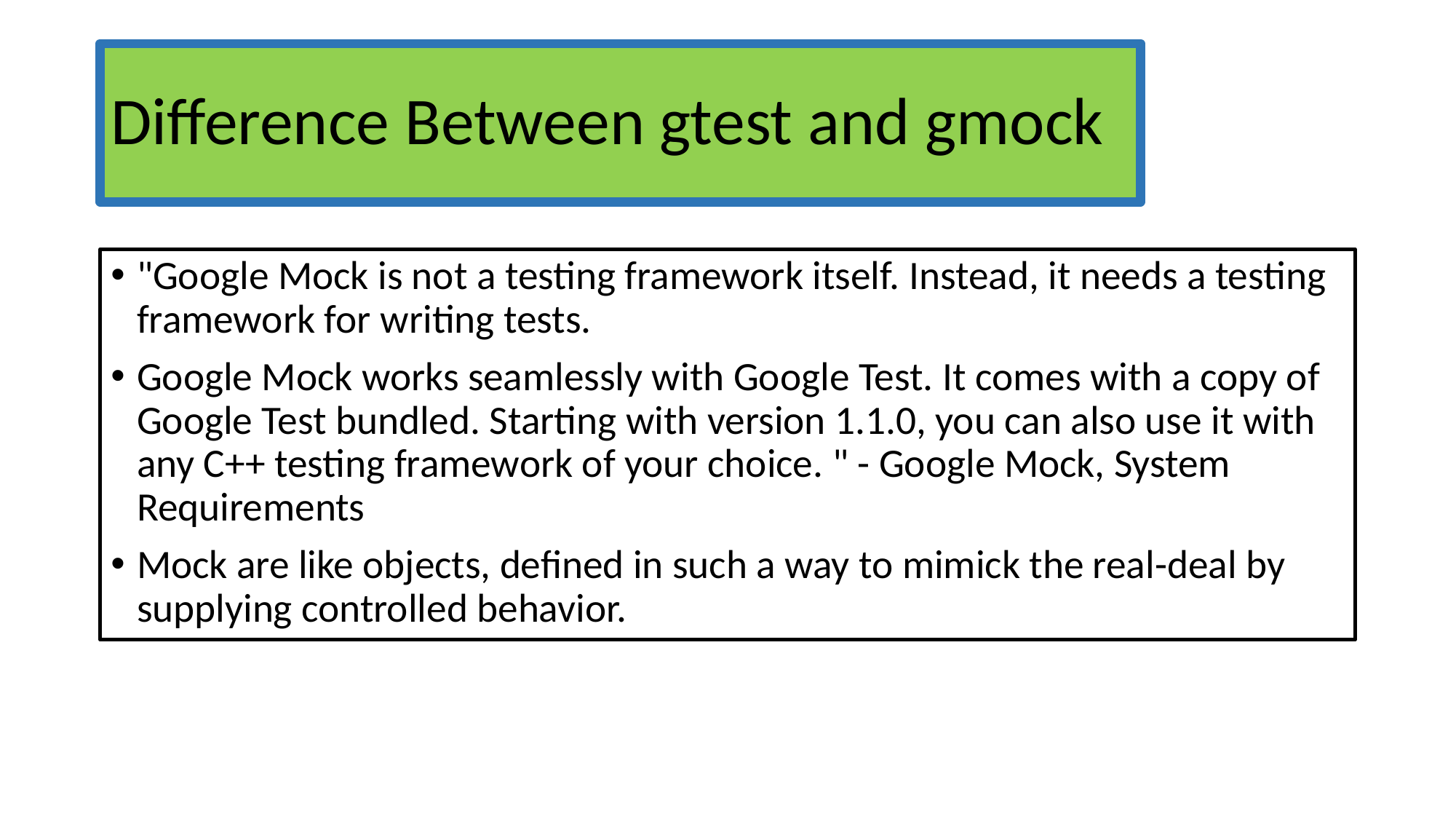

# Difference Between gtest and gmock
"Google Mock is not a testing framework itself. Instead, it needs a testing framework for writing tests.
Google Mock works seamlessly with Google Test. It comes with a copy of Google Test bundled. Starting with version 1.1.0, you can also use it with any C++ testing framework of your choice. " - Google Mock, System Requirements
Mock are like objects, defined in such a way to mimick the real-deal by supplying controlled behavior.